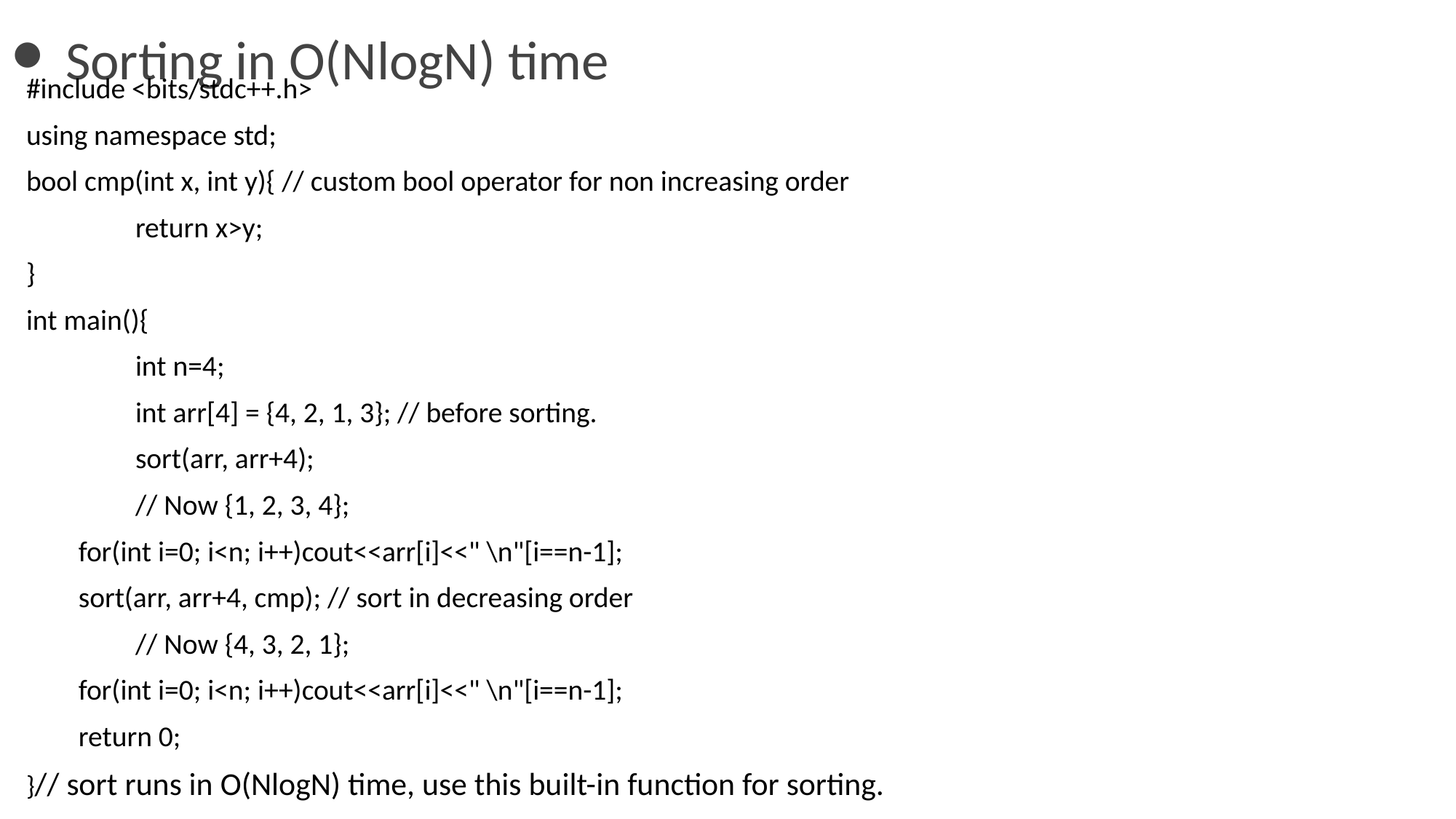

# Sorting in O(NlogN) time
#include <bits/stdc++.h>
using namespace std;
bool cmp(int x, int y){ // custom bool operator for non increasing order
	return x>y;
}
int main(){
	int n=4;
	int arr[4] = {4, 2, 1, 3}; // before sorting.
	sort(arr, arr+4);
	// Now {1, 2, 3, 4};
        for(int i=0; i<n; i++)cout<<arr[i]<<" \n"[i==n-1];
        sort(arr, arr+4, cmp); // sort in decreasing order
	// Now {4, 3, 2, 1};
        for(int i=0; i<n; i++)cout<<arr[i]<<" \n"[i==n-1];
        return 0;
}// sort runs in O(NlogN) time, use this built-in function for sorting.